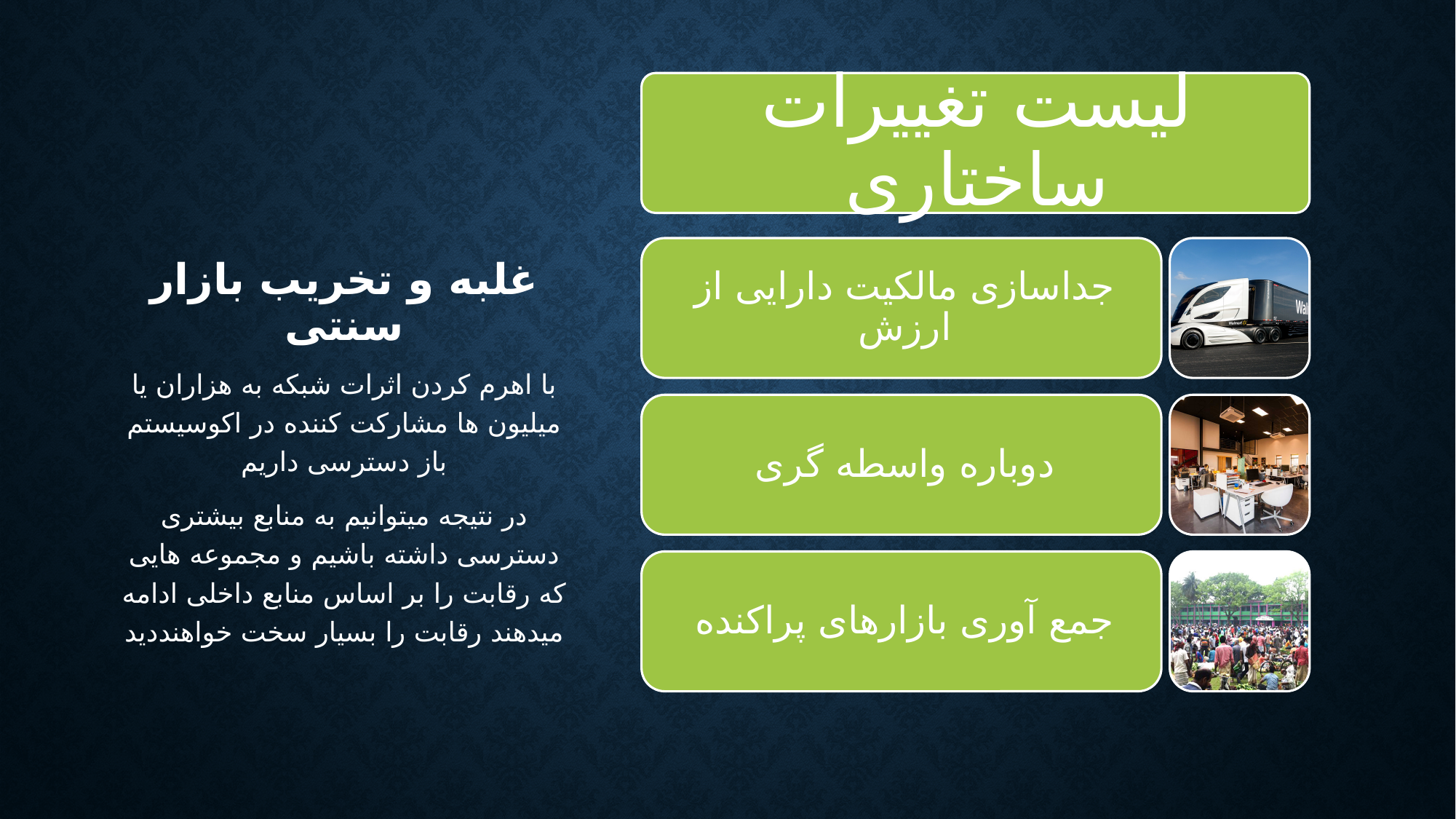

# غلبه و تخریب بازار سنتی
لیست تغییرات ساختاری
جداسازی مالکیت دارایی از ارزش
دوباره واسطه گری
جمع آوری بازارهای پراکنده
با اهرم کردن اثرات شبکه به هزاران یا میلیون ها مشارکت کننده در اکوسیستم باز دسترسی داریم
در نتیجه میتوانیم به منابع بیشتری دسترسی داشته باشیم و مجموعه هایی که رقابت را بر اساس منابع داخلی ادامه میدهند رقابت را بسیار سخت خواهند‌دید